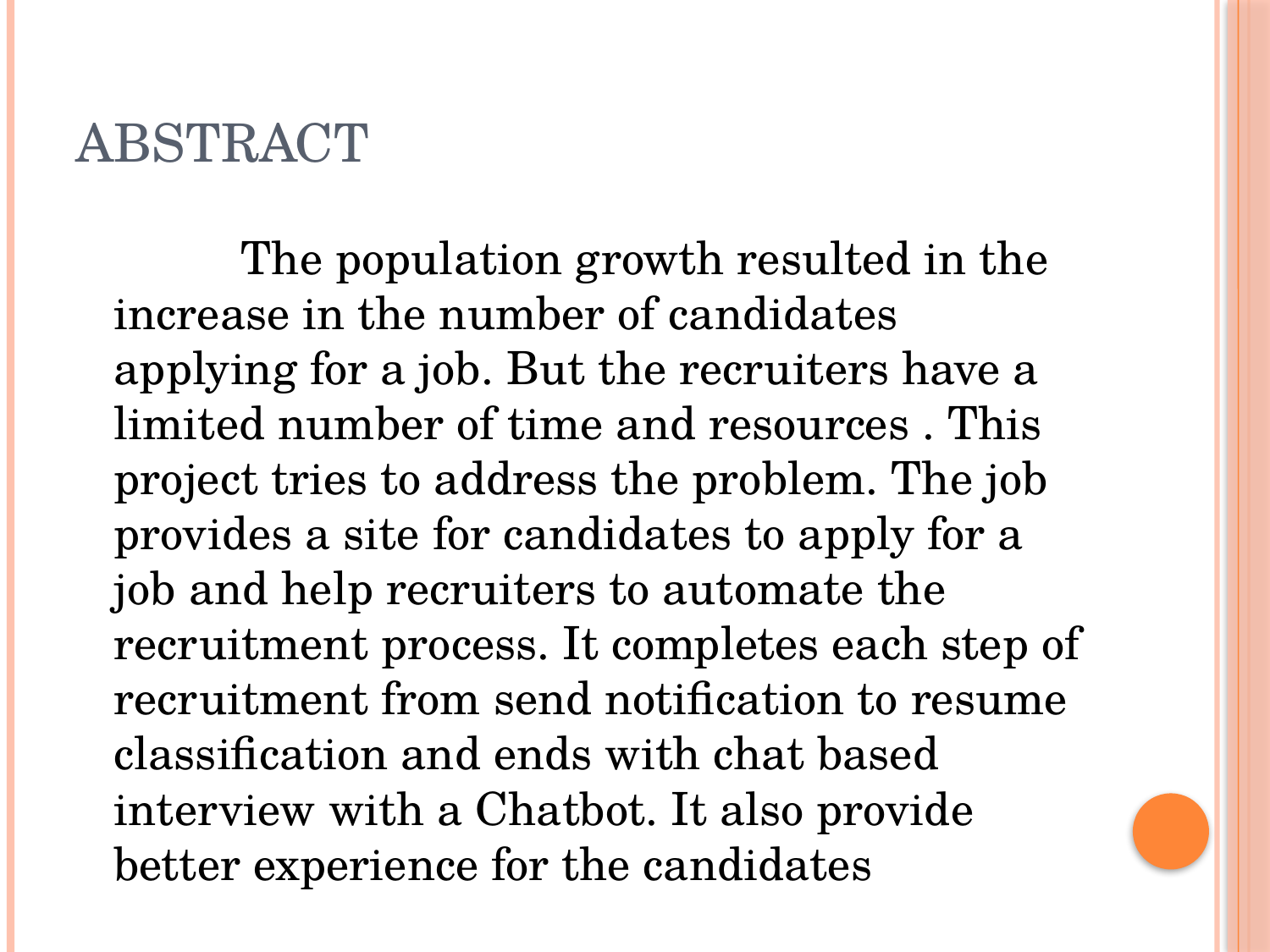

# ABSTRACT
		The population growth resulted in the increase in the number of candidates applying for a job. But the recruiters have a limited number of time and resources . This project tries to address the problem. The job provides a site for candidates to apply for a job and help recruiters to automate the recruitment process. It completes each step of recruitment from send notification to resume classification and ends with chat based interview with a Chatbot. It also provide better experience for the candidates